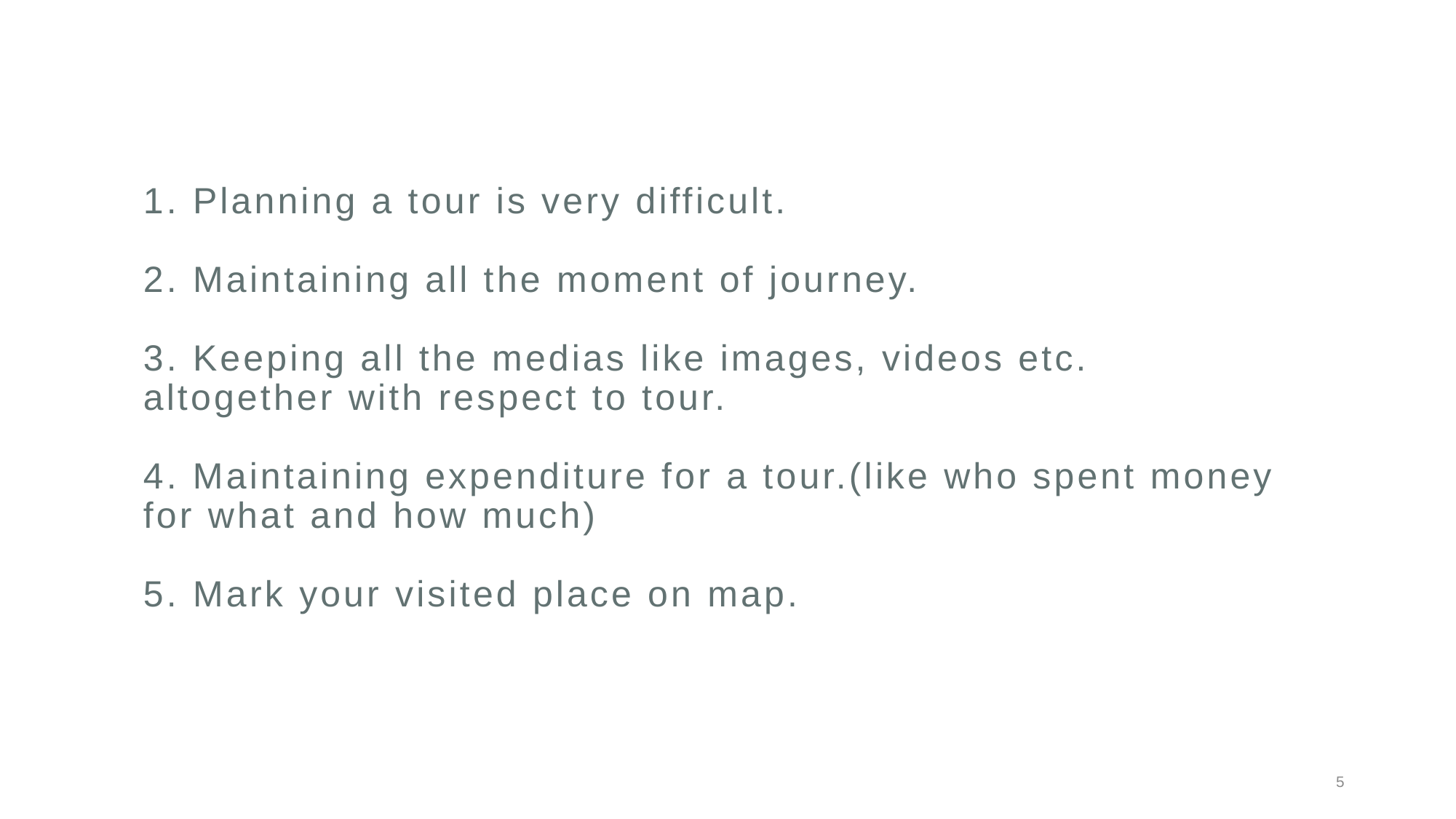

# 1. Planning a tour is very difficult. 2. Maintaining all the moment of journey. 3. Keeping all the medias like images, videos etc.    altogether with respect to tour. 4. Maintaining expenditure for a tour.(like who spent money for what and how much) 5. Mark your visited place on map.
5